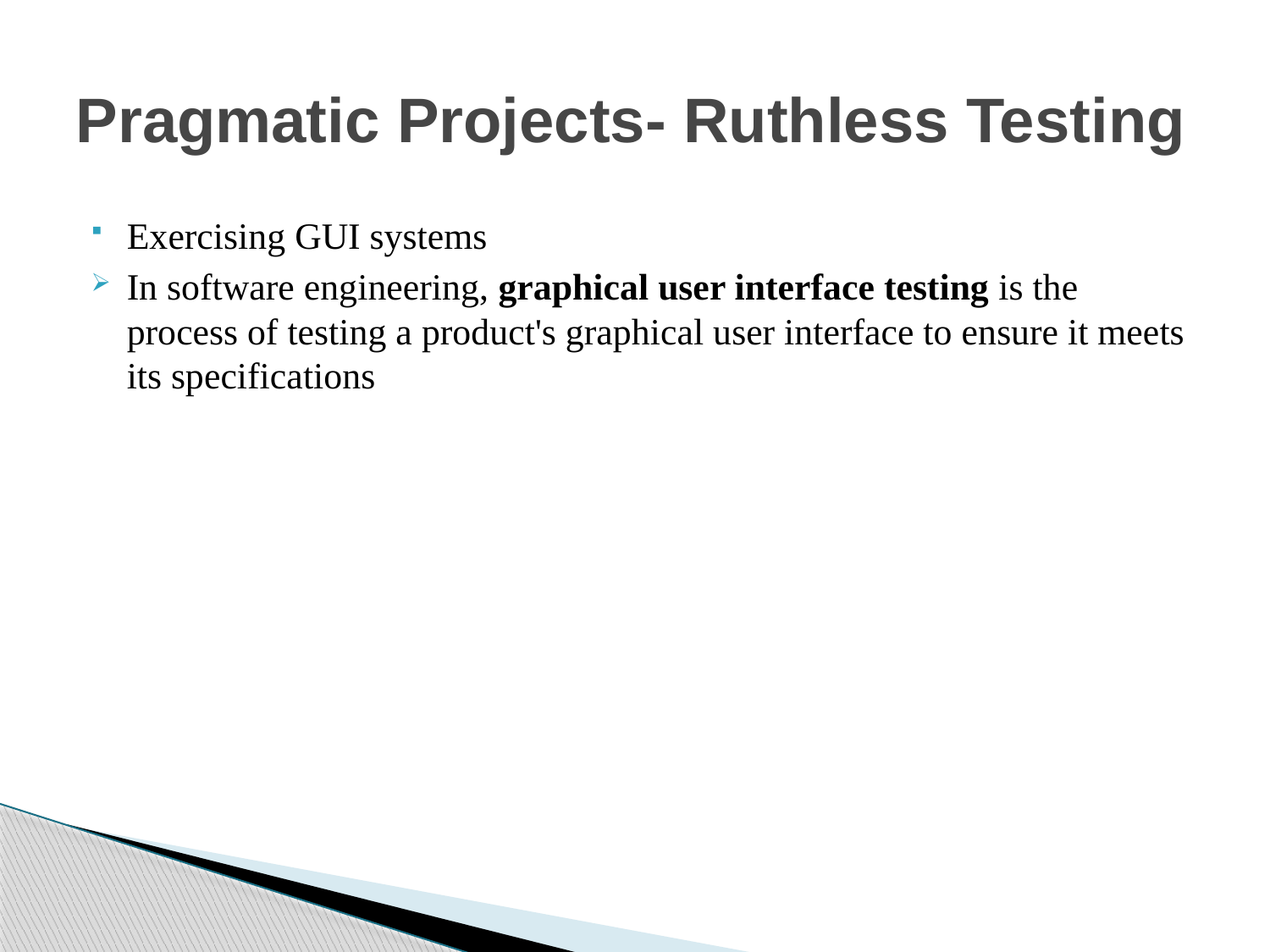

# Pragmatic Projects- Ruthless Testing
Exercising GUI systems
In software engineering, graphical user interface testing is the process of testing a product's graphical user interface to ensure it meets its specifications